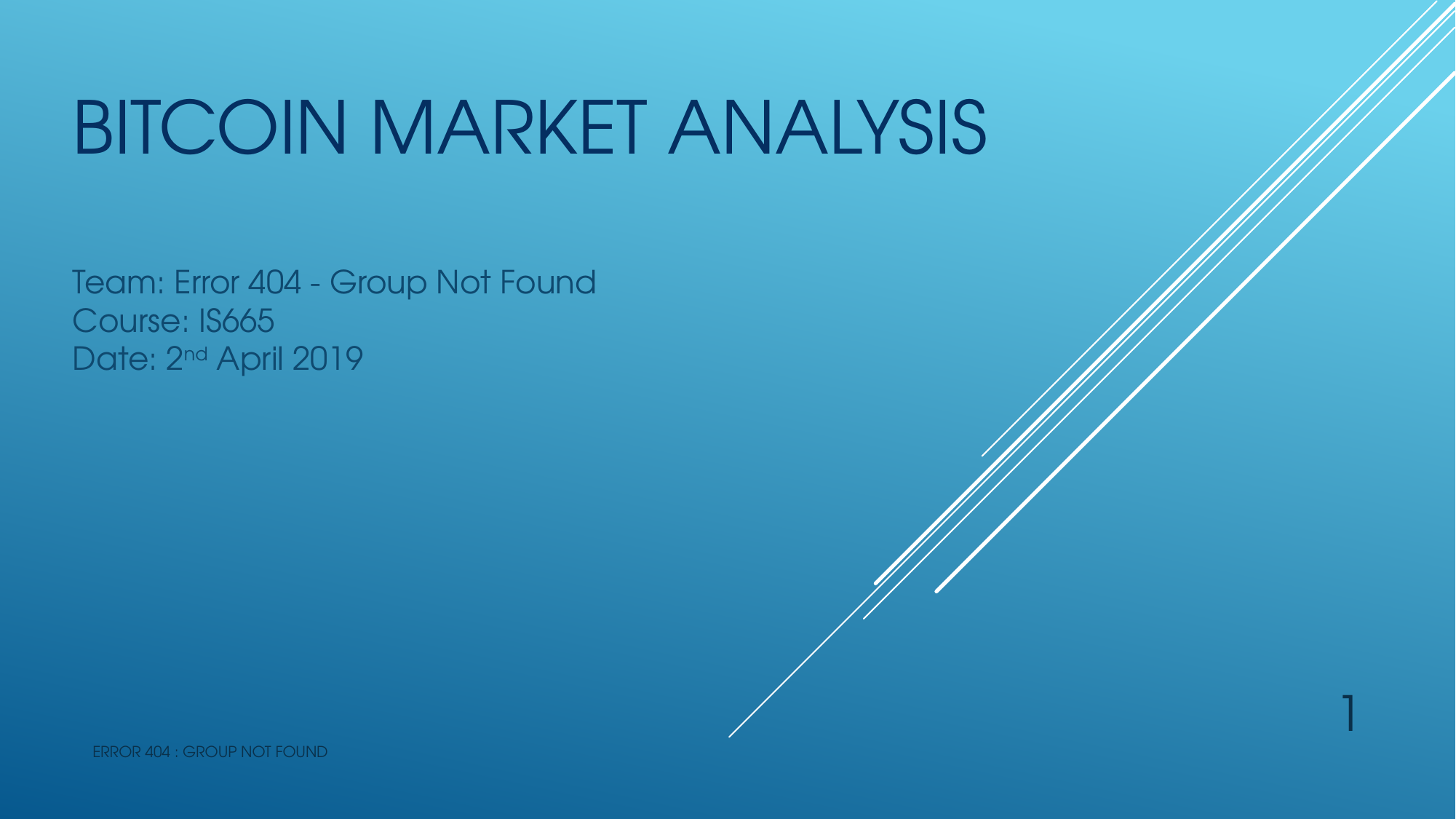

# Bitcoin Market Analysis
Team: Error 404 - Group Not Found
Course: IS665
Date: 2nd April 2019
1
ERROR 404 : GROUP NOT FOUND